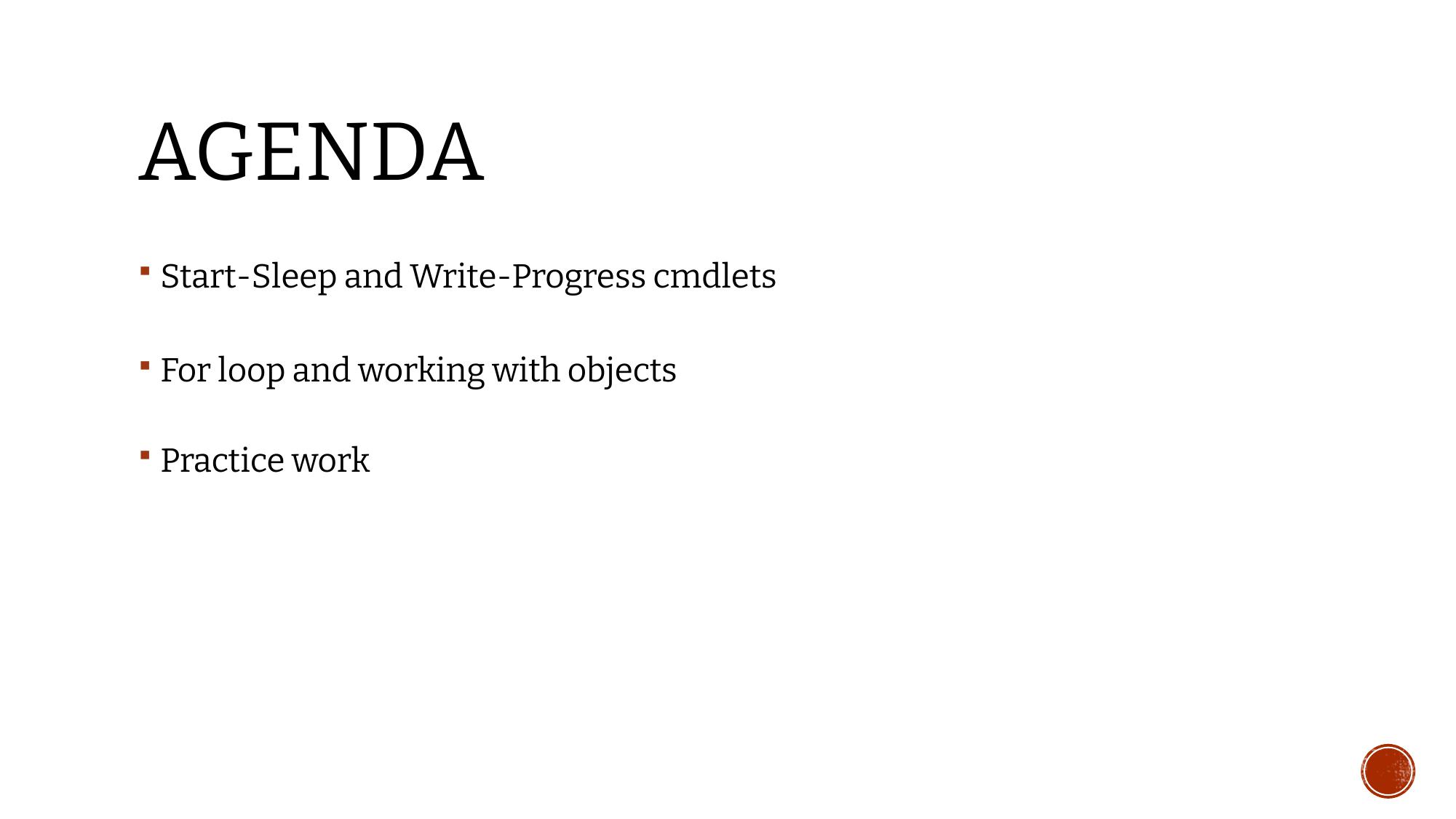

# Agenda
Start-Sleep and Write-Progress cmdlets
For loop and working with objects
Practice work